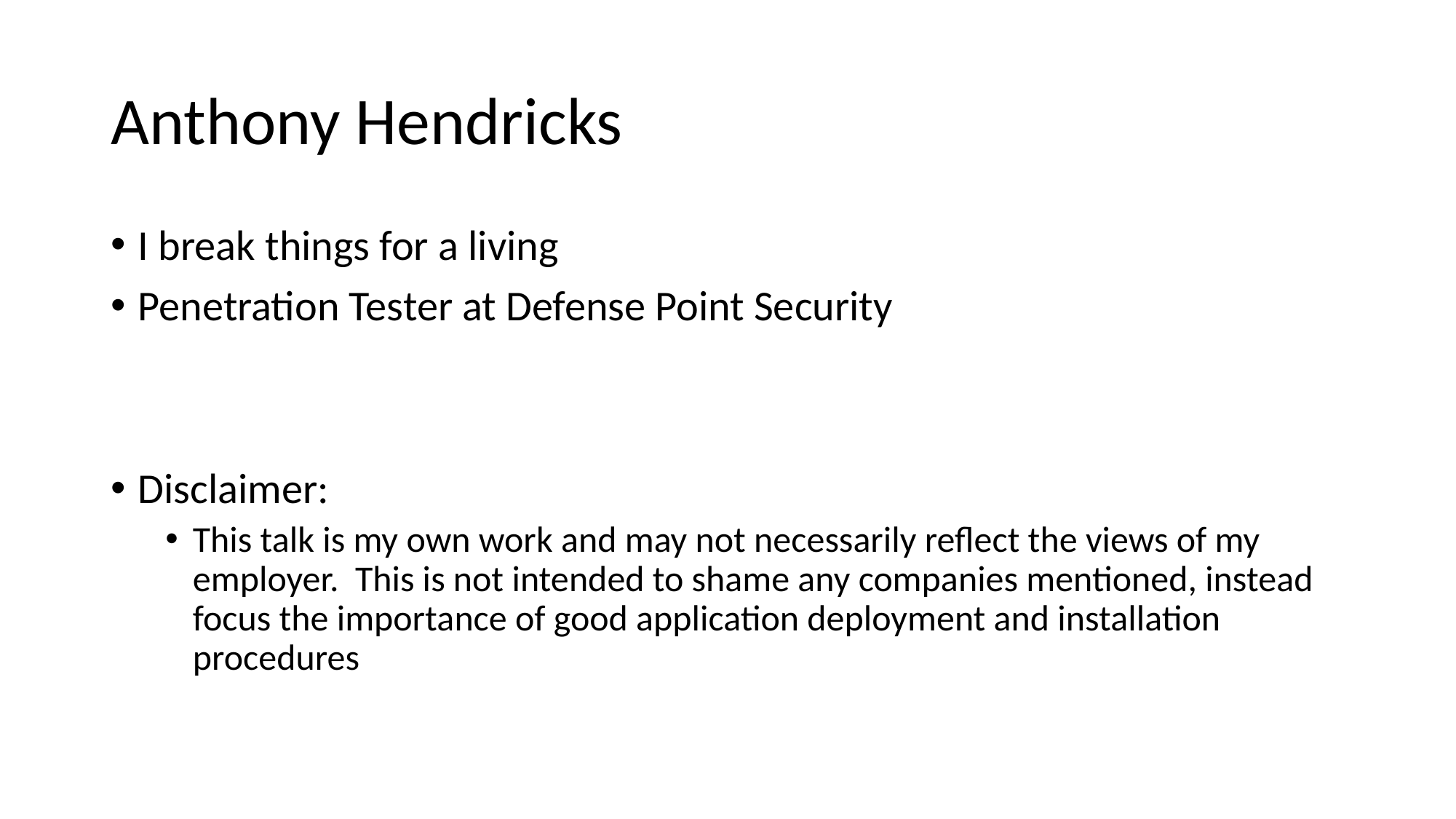

# Anthony Hendricks
I break things for a living
Penetration Tester at Defense Point Security

Disclaimer:
This talk is my own work and may not necessarily reflect the views of my employer.  This is not intended to shame any companies mentioned, instead focus the importance of good application deployment and installation procedures